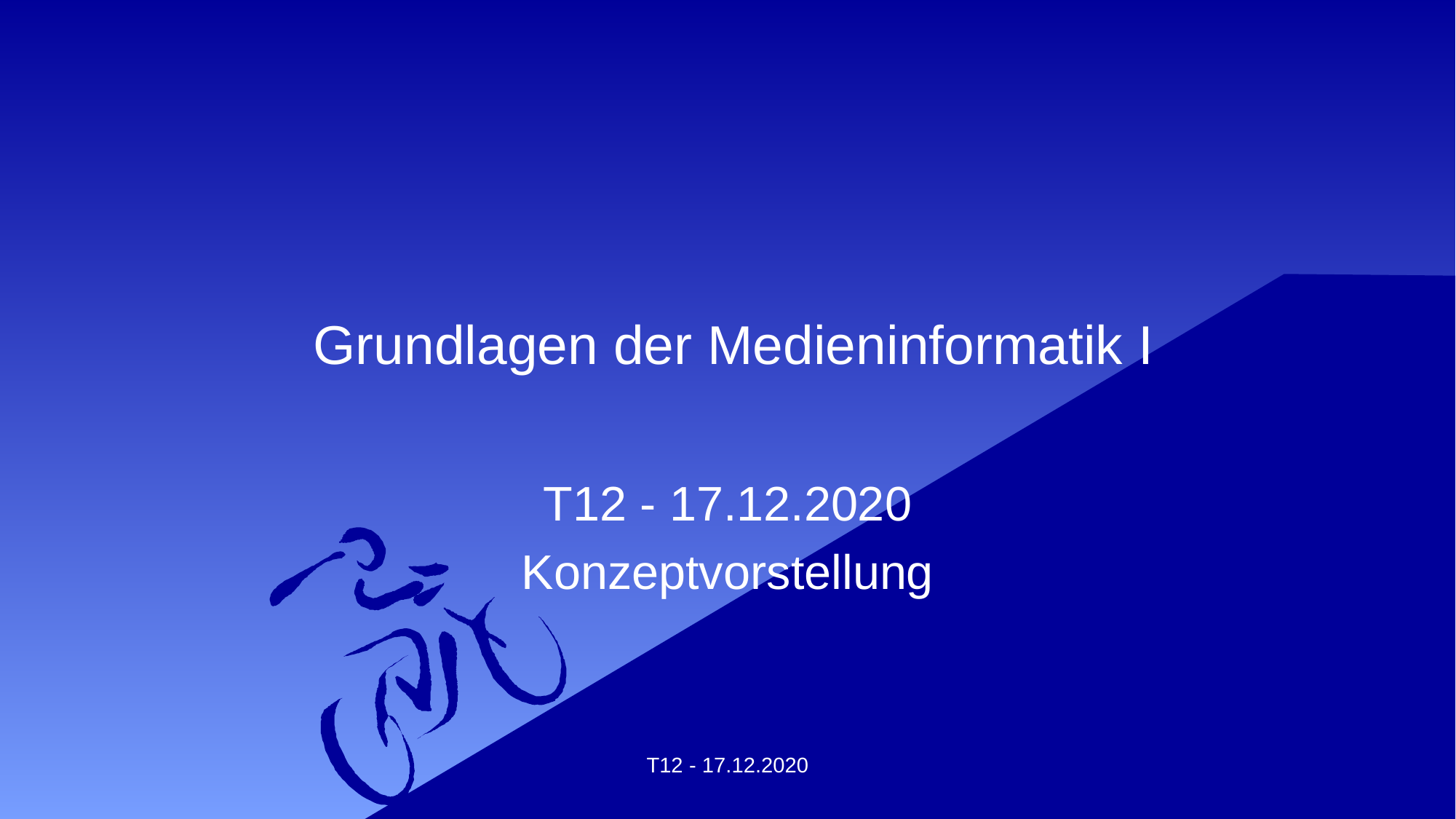

# Grundlagen der Medieninformatik I
T12 - 17.12.2020
Konzeptvorstellung
T12 - 17.12.2020